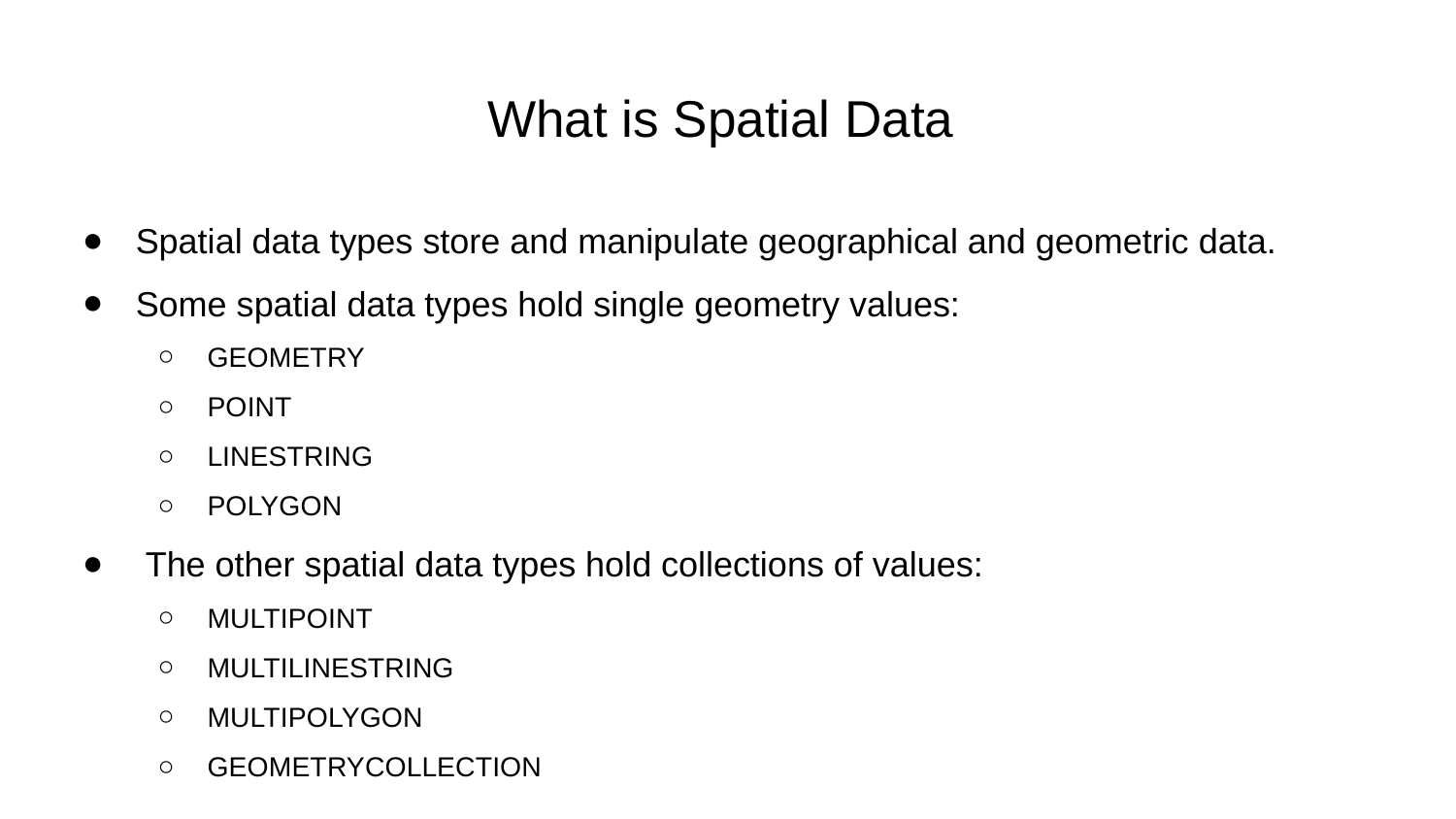

# What is Spatial Data
Spatial data types store and manipulate geographical and geometric data.
Some spatial data types hold single geometry values:
GEOMETRY
POINT
LINESTRING
POLYGON
 The other spatial data types hold collections of values:
MULTIPOINT
MULTILINESTRING
MULTIPOLYGON
GEOMETRYCOLLECTION